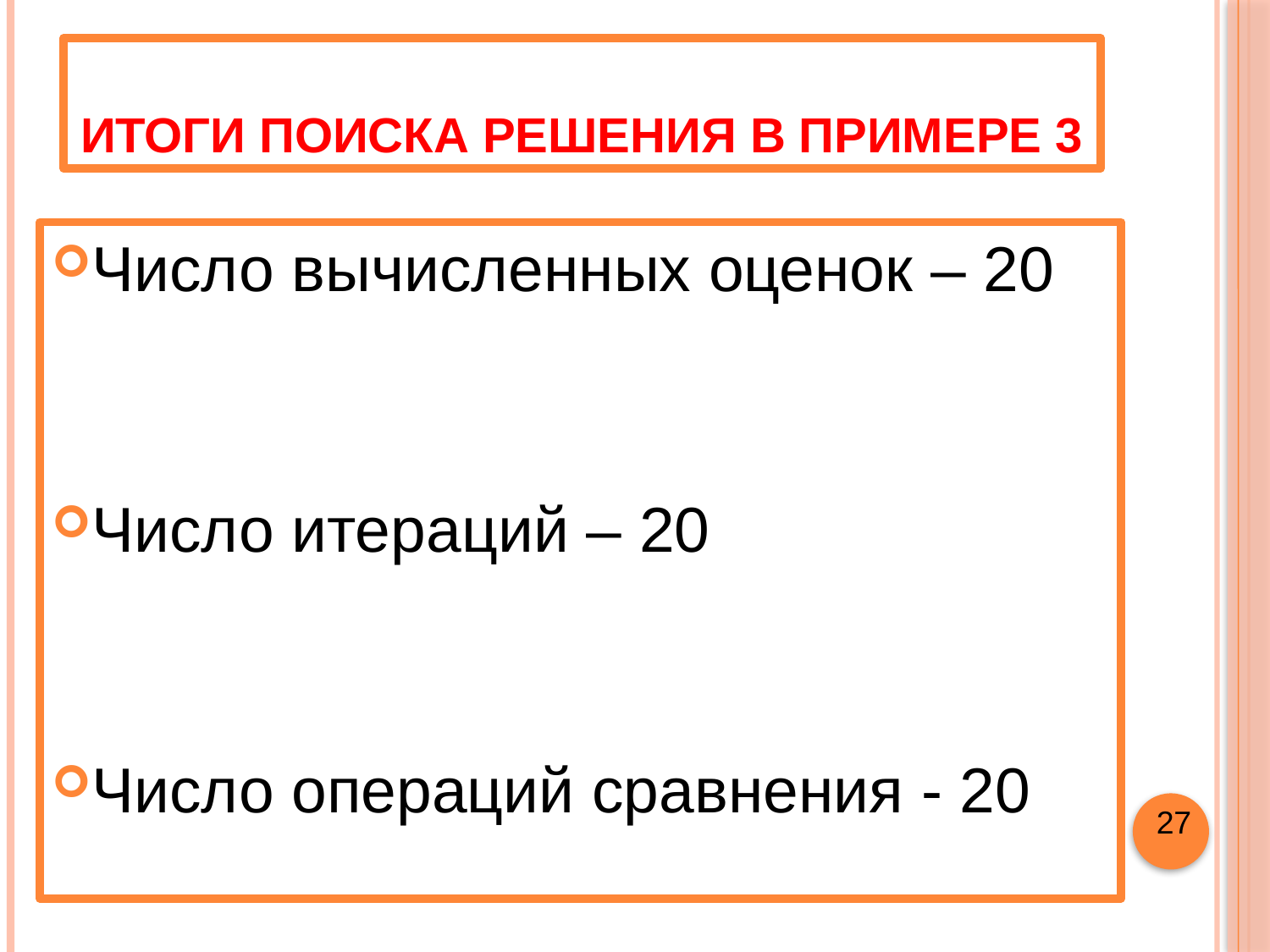

# ИТОГИ ПОИСКА РЕШЕНИЯ В ПРИМЕРЕ 3
Число вычисленных оценок – 20

Число итераций – 20

Число операций сравнения - 20
 27